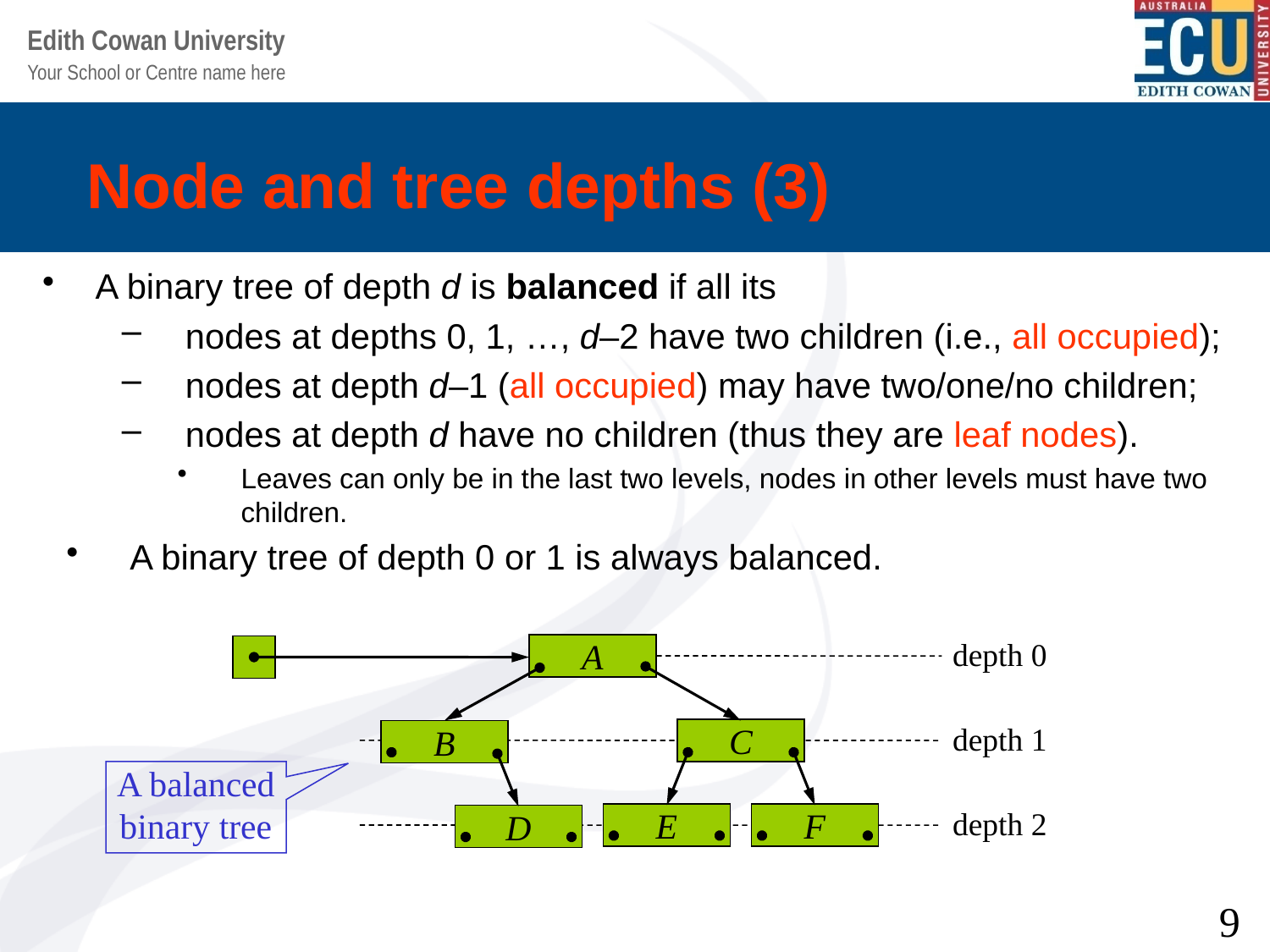

# Node and tree depths (3)
A binary tree of depth d is balanced if all its
nodes at depths 0, 1, …, d–2 have two children (i.e., all occupied);
nodes at depth d–1 (all occupied) may have two/one/no children;
nodes at depth d have no children (thus they are leaf nodes).
Leaves can only be in the last two levels, nodes in other levels must have two children.
A binary tree of depth 0 or 1 is always balanced.
A
depth 0

C
depth 1
B

A balanced
binary tree
E
F
depth 2
D

9